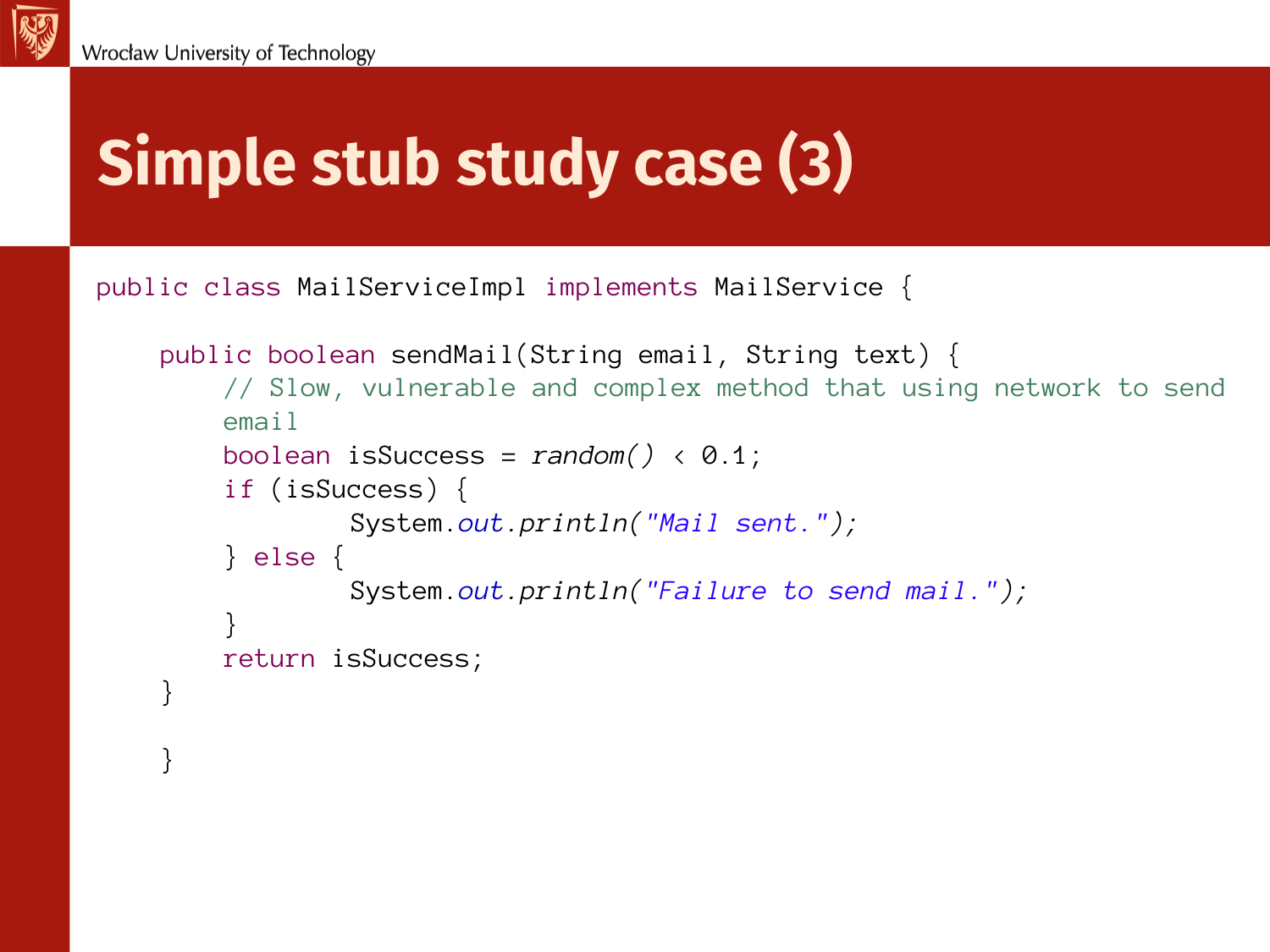

# Simple stub study case (3)
public class MailServiceImpl implements MailService {

public boolean sendMail(String email, String text) {
// Slow, vulnerable and complex method that using network to send email
boolean isSuccess = random() < 0.1;
if (isSuccess) {
	System.out.println("Mail sent.");
} else {
	System.out.println("Failure to send mail.");
}
return isSuccess;
}

}